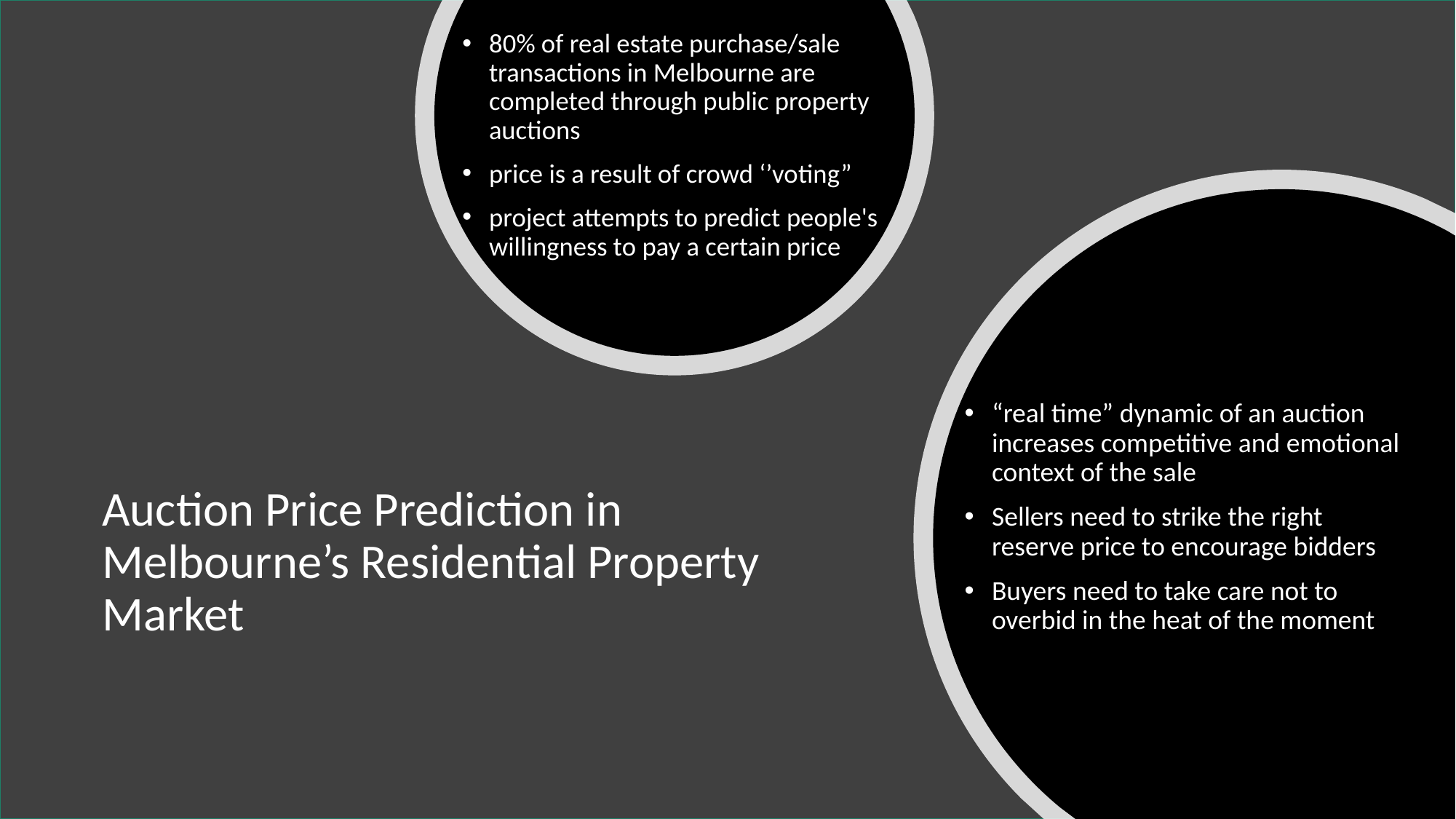

80% of real estate purchase/sale transactions in Melbourne are completed through public property auctions
price is a result of crowd ‘’voting”
project attempts to predict people's willingness to pay a certain price

“real time” dynamic of an auction increases competitive and emotional context of the sale
Sellers need to strike the right reserve price to encourage bidders
Buyers need to take care not to overbid in the heat of the moment

# Auction Price Prediction in Melbourne’s Residential Property Market